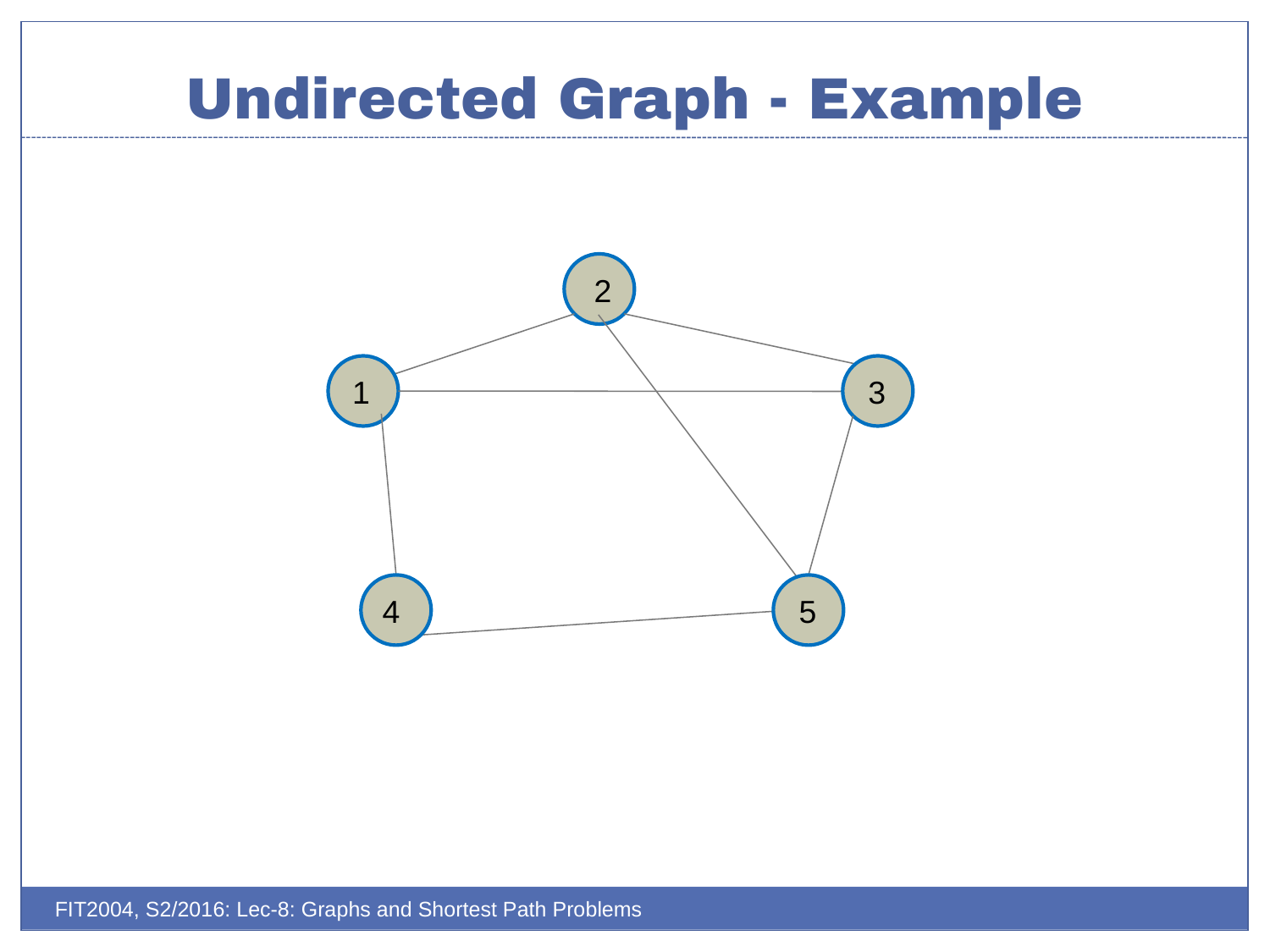

# Undirected Graph - Example

 2

1

 3

 4

 5
FIT2004, S2/2016: Lec-8: Graphs and Shortest Path Problems